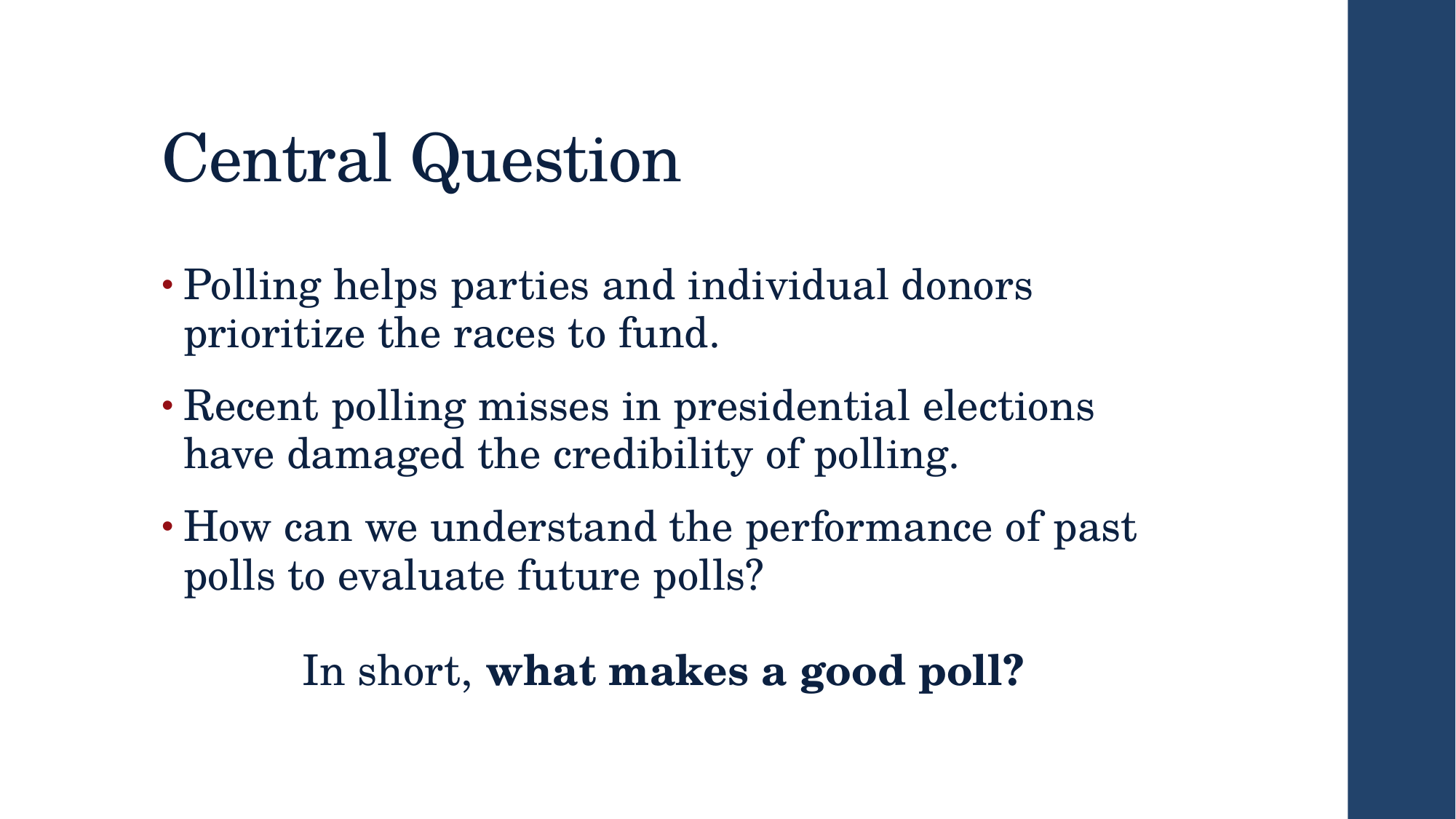

# Central Question
Polling helps parties and individual donors prioritize the races to fund.
Recent polling misses in presidential elections have damaged the credibility of polling.
How can we understand the performance of past polls to evaluate future polls?

In short, what makes a good poll?